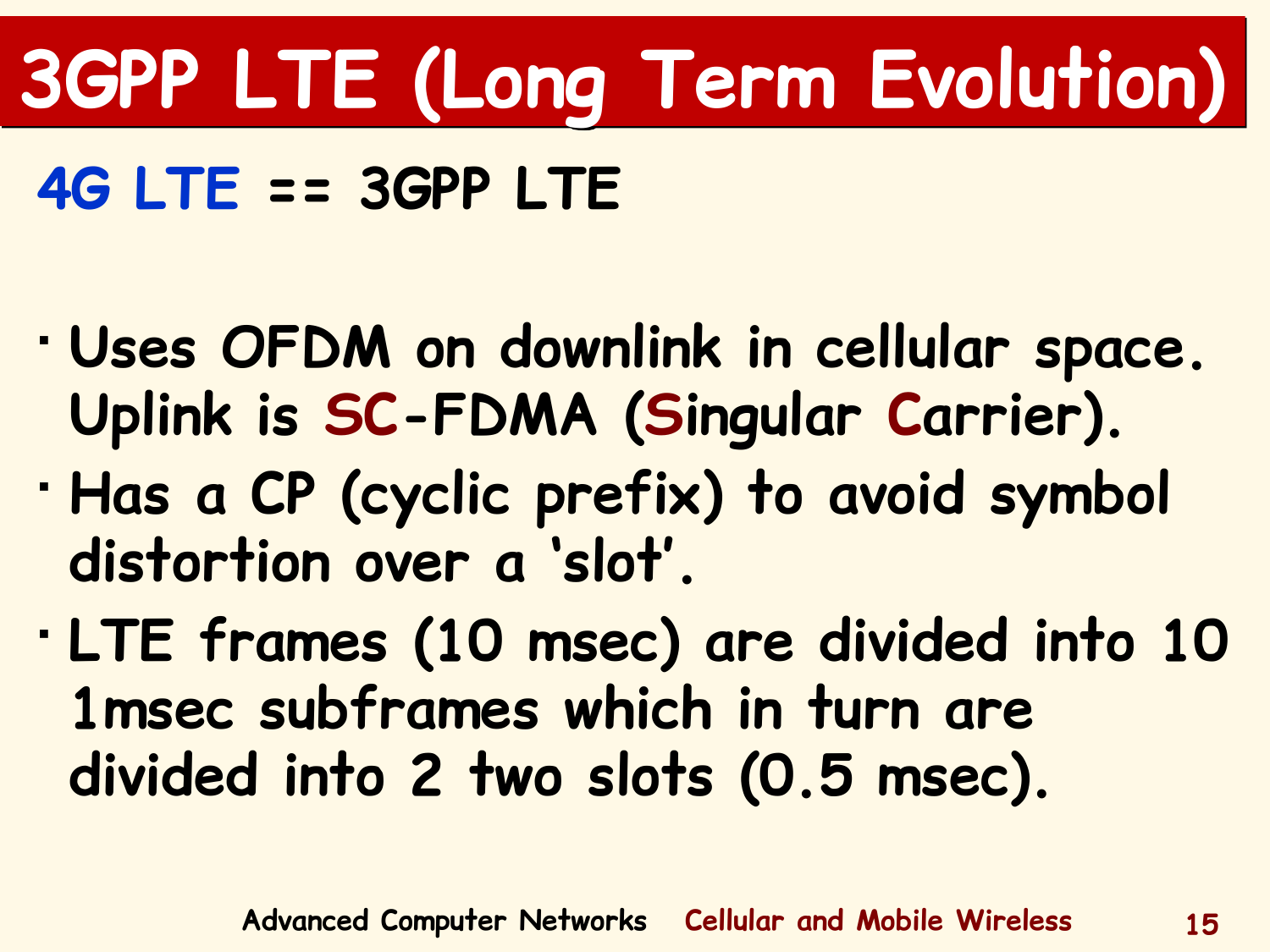

# 3GPP LTE (Long Term Evolution)
4G LTE == 3GPP LTE

Uses OFDM on downlink in cellular space. Uplink is SC-FDMA (Singular Carrier).
Has a CP (cyclic prefix) to avoid symbol distortion over a ‘slot’.
LTE frames (10 msec) are divided into 10 1msec subframes which in turn are divided into 2 two slots (0.5 msec).
Advanced Computer Networks   Cellular and Mobile Wireless
15